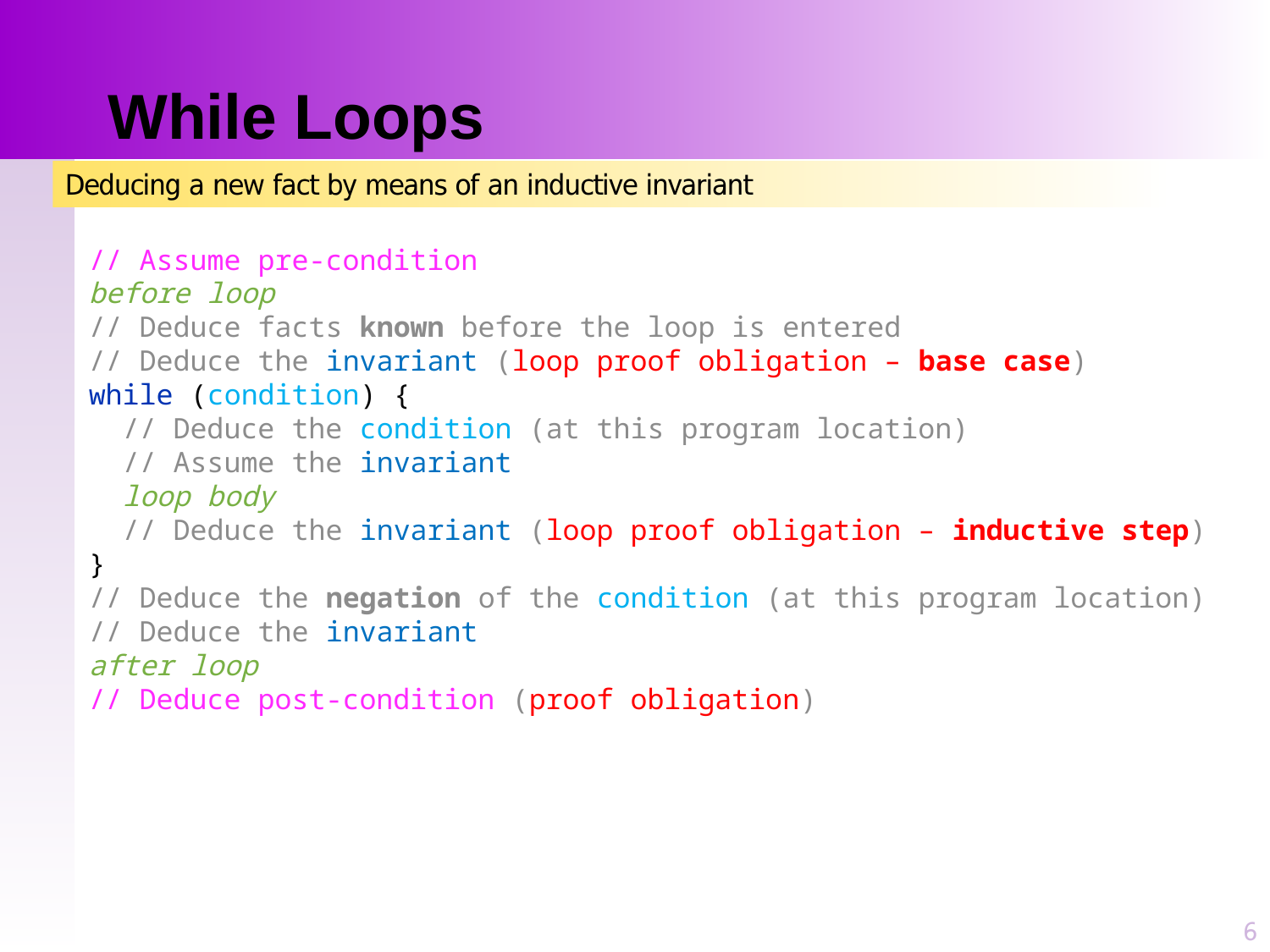

# While Loops
Deducing a new fact by means of an inductive invariant
// Assume pre-condition
before loop
// Deduce facts known before the loop is entered
// Deduce the invariant (loop proof obligation – base case)
while (condition) {
  // Deduce the condition (at this program location)
  // Assume the invariant
  loop body
  // Deduce the invariant (loop proof obligation – inductive step)
}
// Deduce the negation of the condition (at this program location)
// Deduce the invariant
after loop
// Deduce post-condition (proof obligation)
6